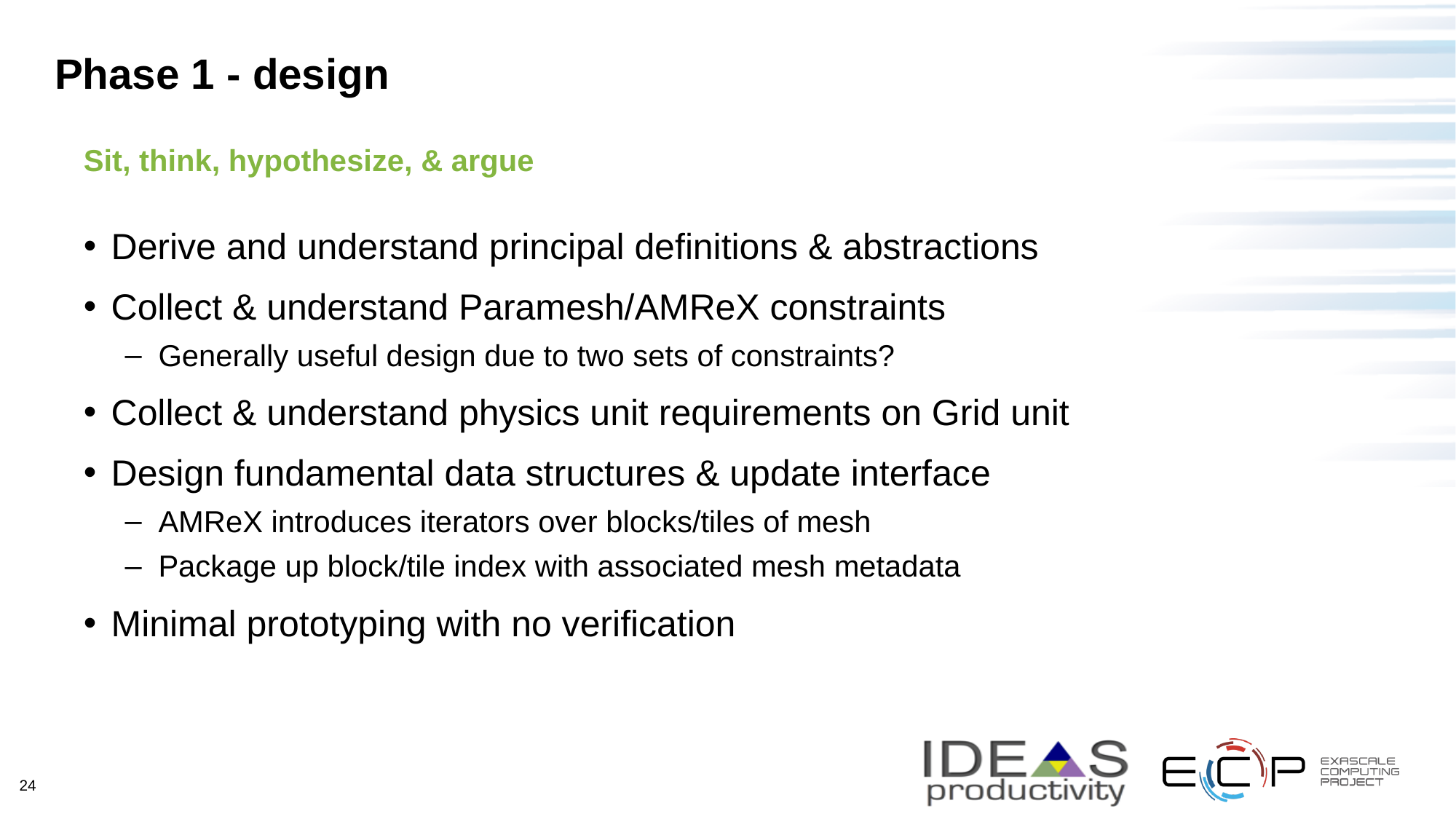

# Phase 1 - design
Sit, think, hypothesize, & argue
Derive and understand principal definitions & abstractions
Collect & understand Paramesh/AMReX constraints
Generally useful design due to two sets of constraints?
Collect & understand physics unit requirements on Grid unit
Design fundamental data structures & update interface
AMReX introduces iterators over blocks/tiles of mesh
Package up block/tile index with associated mesh metadata
Minimal prototyping with no verification